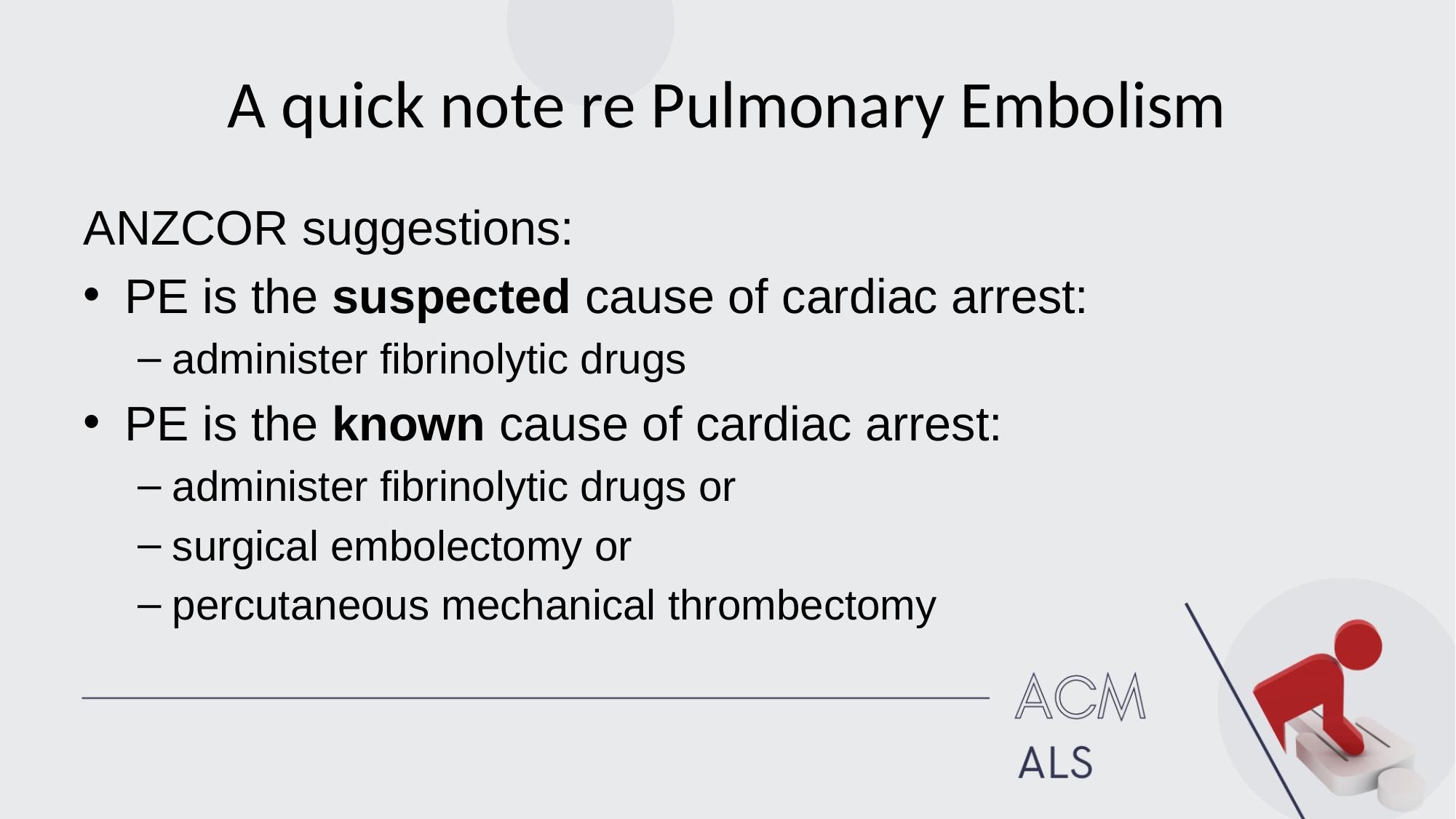

# A quick note re Pulmonary Embolism
ANZCOR suggestions:
PE is the suspected cause of cardiac arrest:
administer fibrinolytic drugs
PE is the known cause of cardiac arrest:
administer fibrinolytic drugs or
surgical embolectomy or
percutaneous mechanical thrombectomy